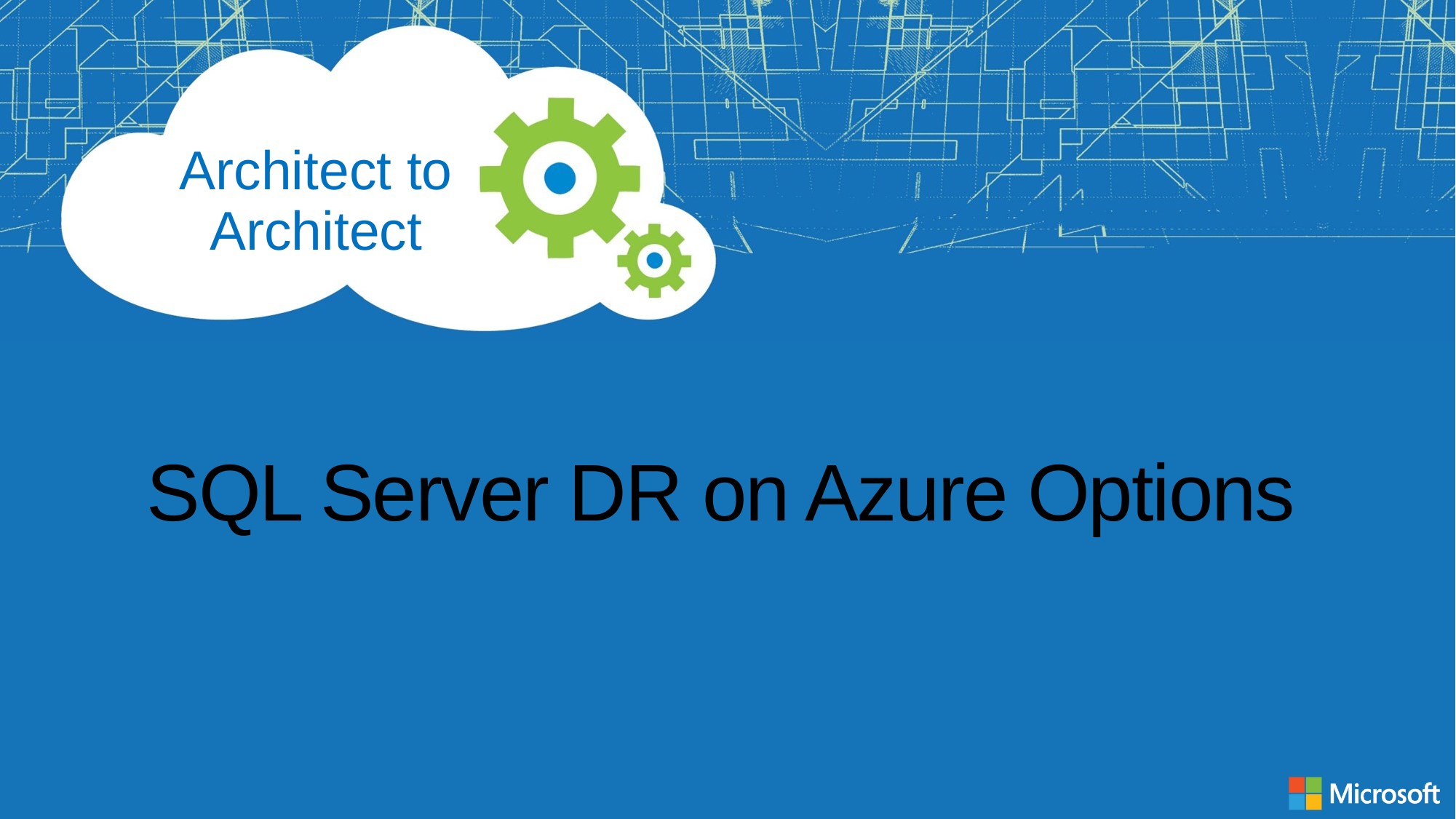

# SQL Server DR on Azure Options